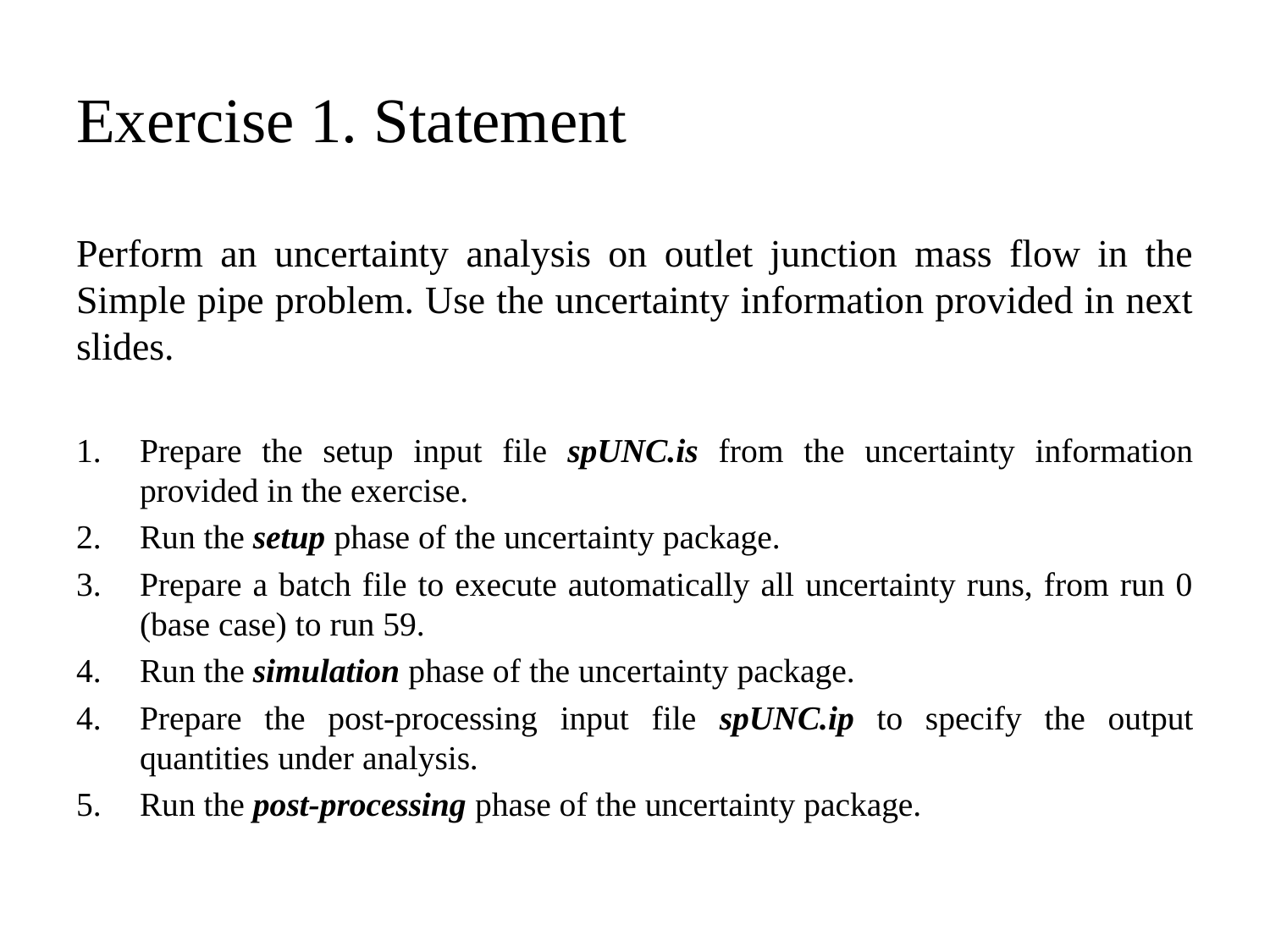

# Exercise 1. Statement
Perform an uncertainty analysis on outlet junction mass flow in the Simple pipe problem. Use the uncertainty information provided in next slides.

Prepare the setup input file spUNC.is from the uncertainty information provided in the exercise.
Run the setup phase of the uncertainty package.
Prepare a batch file to execute automatically all uncertainty runs, from run 0 (base case) to run 59.
Run the simulation phase of the uncertainty package.
Prepare the post-processing input file spUNC.ip to specify the output quantities under analysis.
Run the post-processing phase of the uncertainty package.